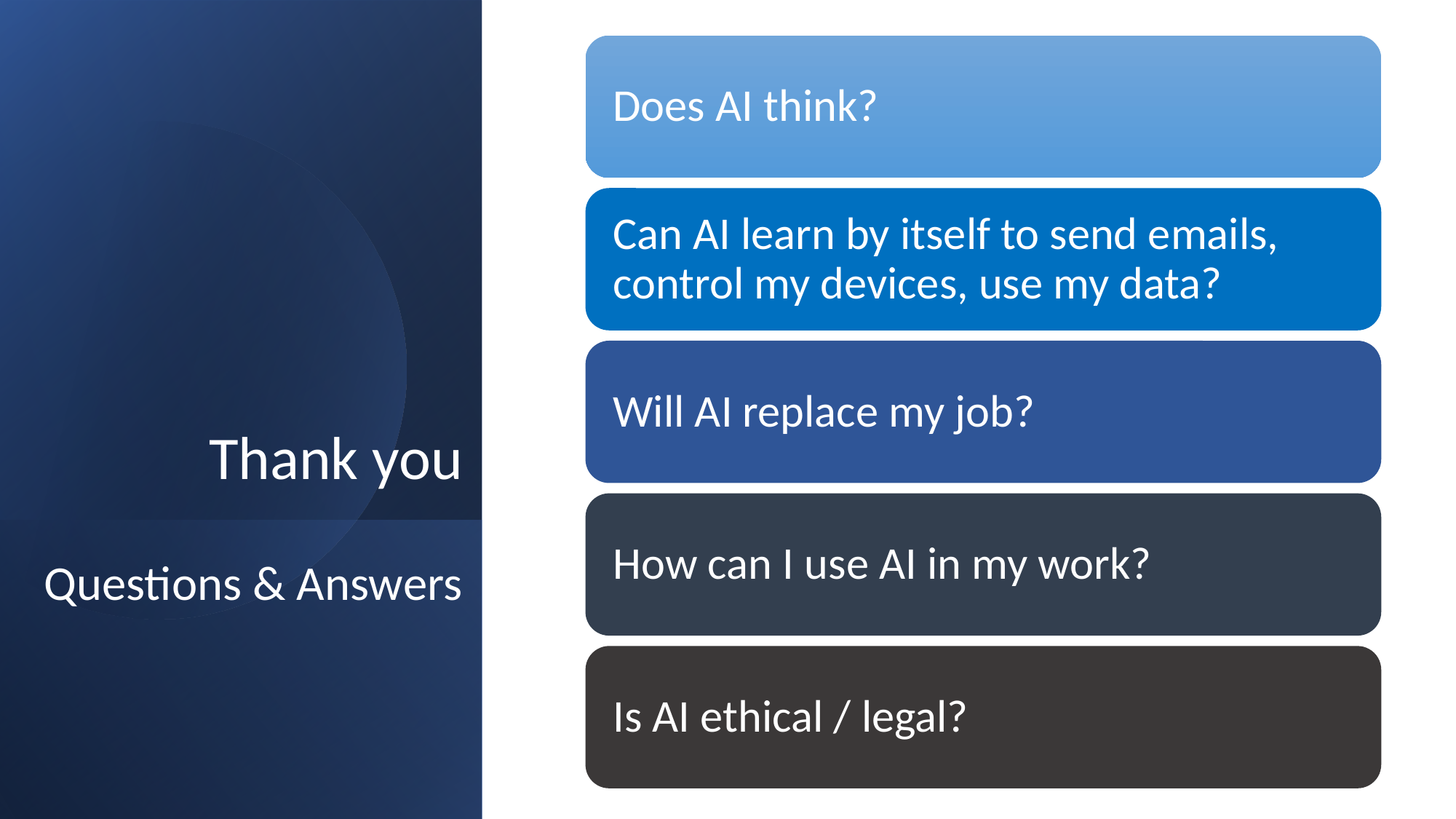

Does AI think?
Can AI learn by itself to send emails, control my devices, use my data?
Will AI replace my job?
How can I use AI in my work?
Is AI ethical / legal?

# Thank you Questions & Answers